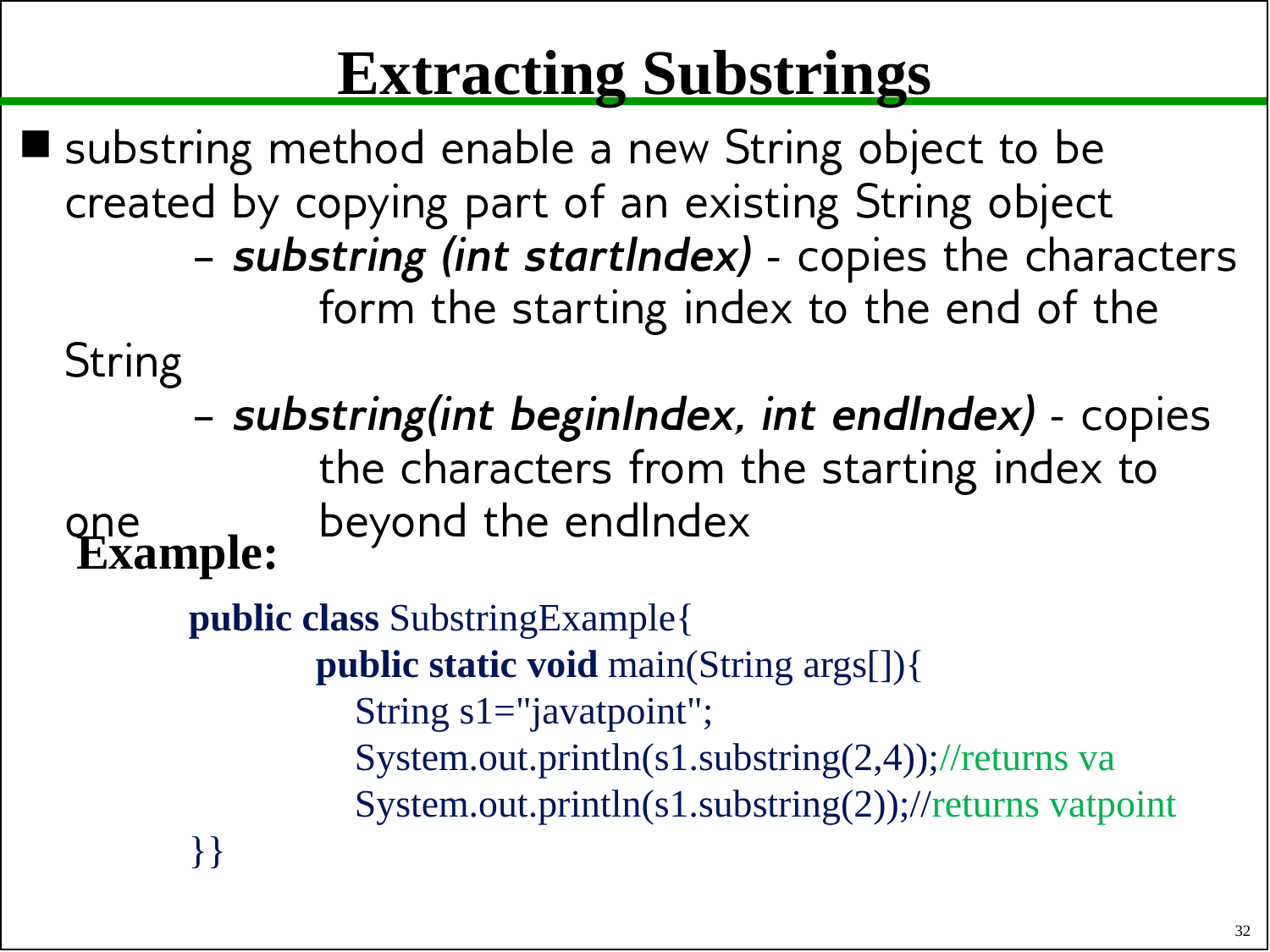

# Extracting Substrings
substring method enable a new String object to be
created by copying part of an existing String object
	– substring (int startIndex) ‐ copies the characters 	   	form the starting index to the end of the String
	– substring(int beginIndex, int endIndex) ‐ copies 		the characters from the starting index to one 		beyond the endIndex
Example:
public class SubstringExample{
	public static void main(String args[]){
	    String s1="javatpoint";
	    System.out.println(s1.substring(2,4));//returns va
	    System.out.println(s1.substring(2));//returns vatpoint
}}

32